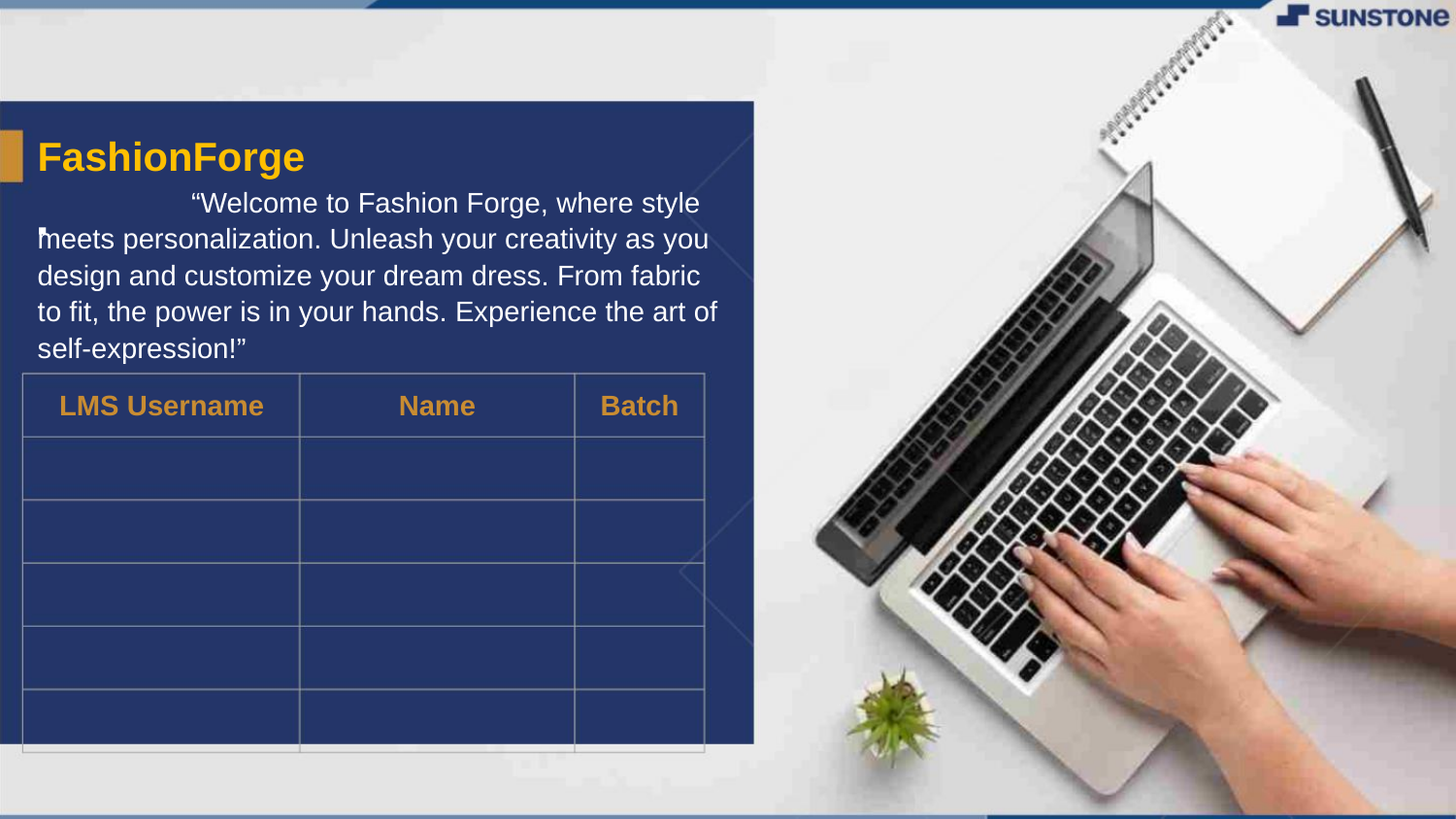

FashionForge
	 “Welcome to Fashion Forge, where style meets personalization. Unleash your creativity as you design and customize your dream dress. From fabric to fit, the power is in your hands. Experience the art of self-expression!”
▪
LMS Username
Name
Batch